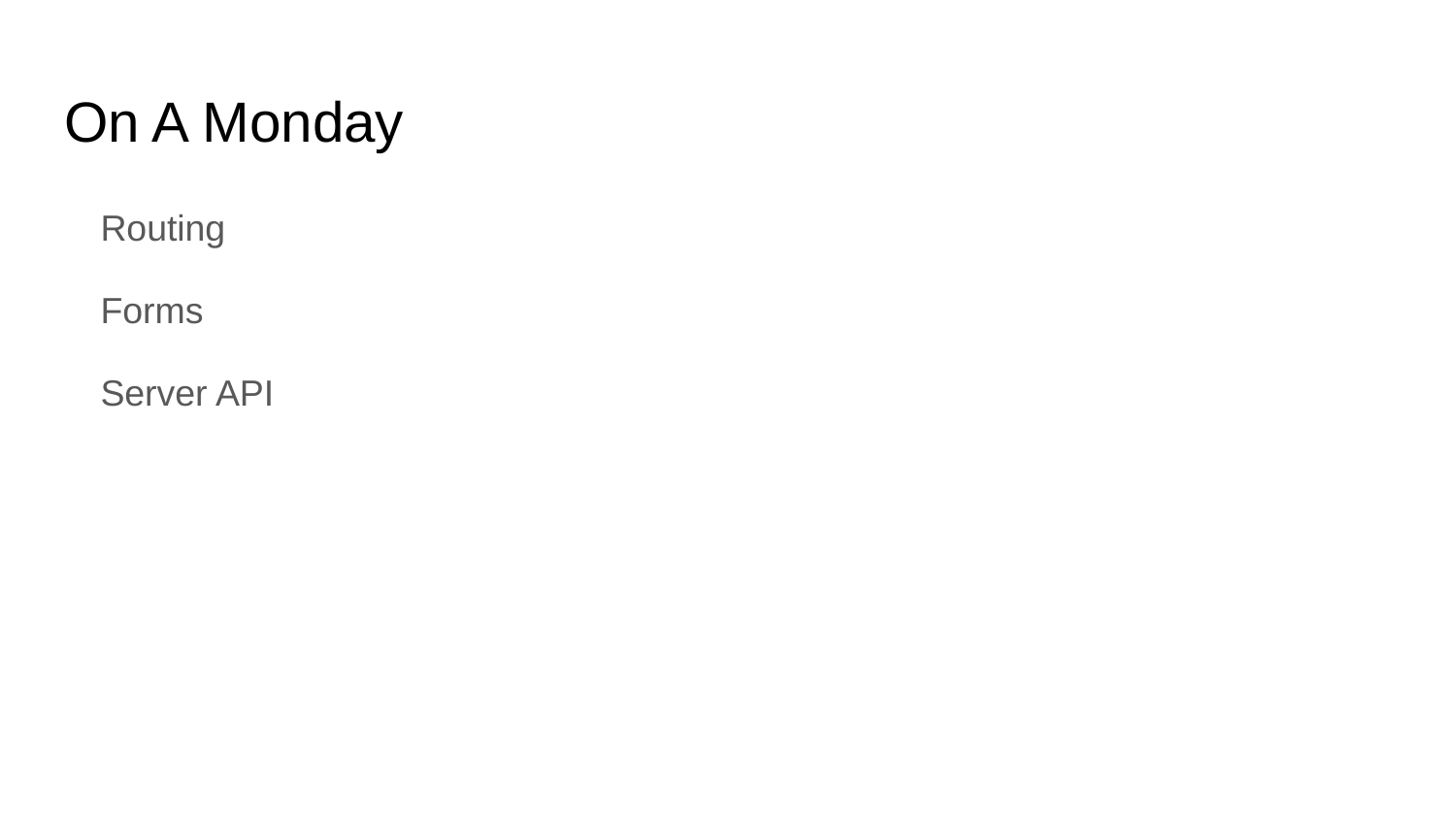

# On A Monday
Routing
Forms
Server API